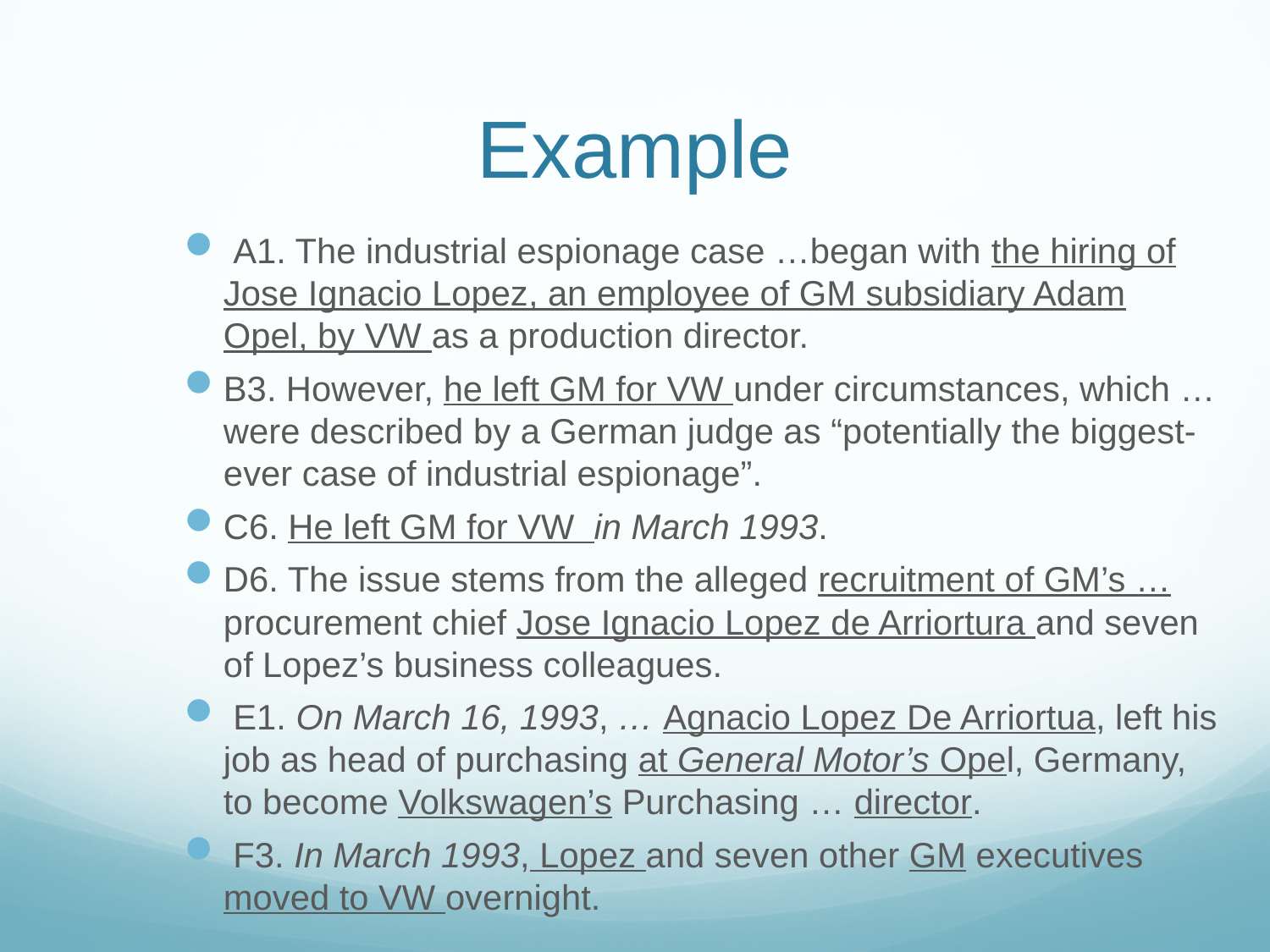

# Example
 A1. The industrial espionage case …began with the hiring of Jose Ignacio Lopez, an employee of GM subsidiary Adam Opel, by VW as a production director.
B3. However, he left GM for VW under circumstances, which …were described by a German judge as “potentially the biggest-ever case of industrial espionage”.
C6. He left GM for VW  in March 1993.
D6. The issue stems from the alleged recruitment of GM’s …procurement chief Jose Ignacio Lopez de Arriortura and seven of Lopez’s business colleagues.
 E1. On March 16, 1993, … Agnacio Lopez De Arriortua, left his job as head of purchasing at General Motor’s Opel, Germany, to become Volkswagen’s Purchasing … director.
 F3. In March 1993, Lopez and seven other GM executives moved to VW overnight.